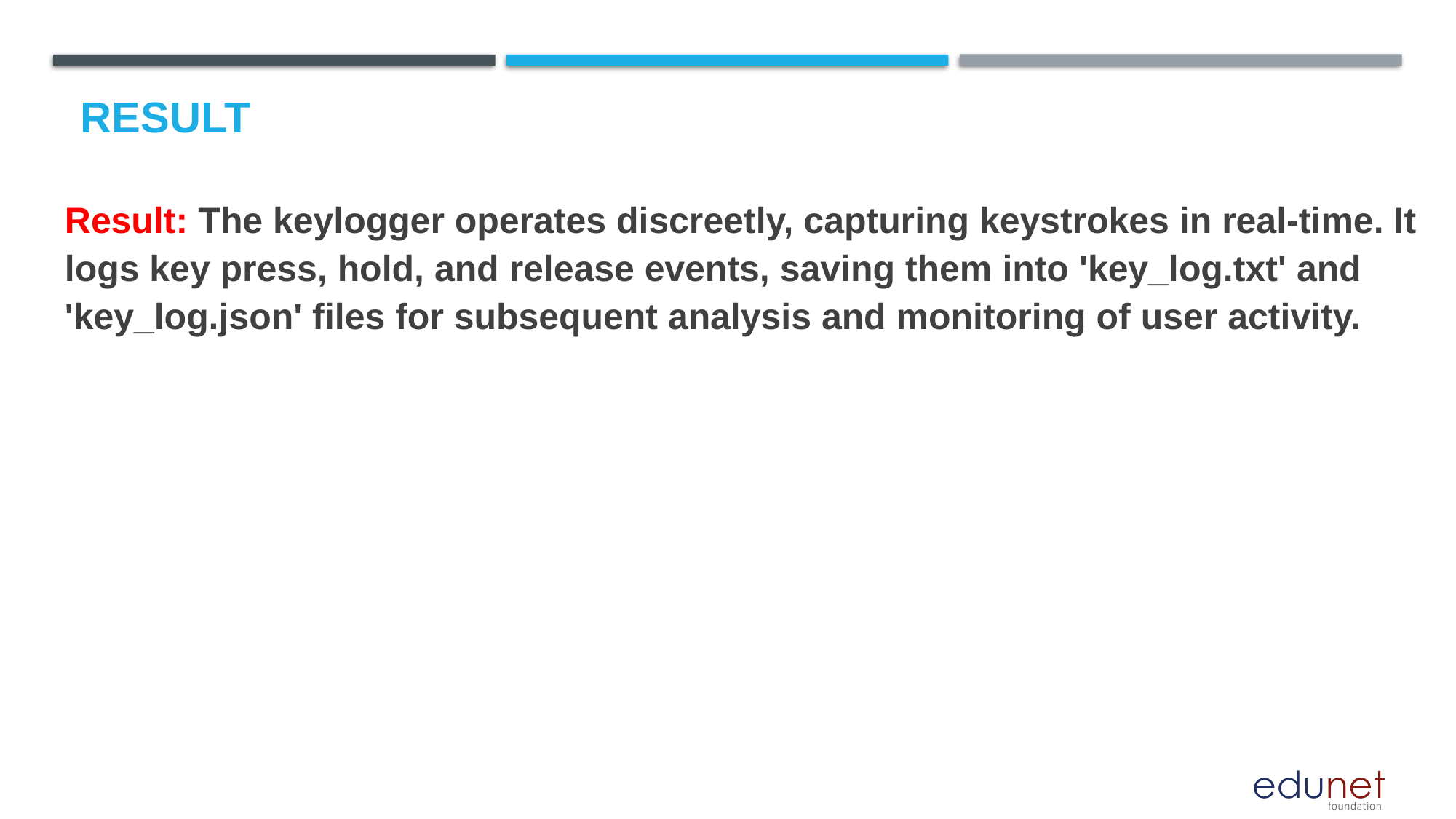

# Result
Result: The keylogger operates discreetly, capturing keystrokes in real-time. It logs key press, hold, and release events, saving them into 'key_log.txt' and 'key_log.json' files for subsequent analysis and monitoring of user activity.